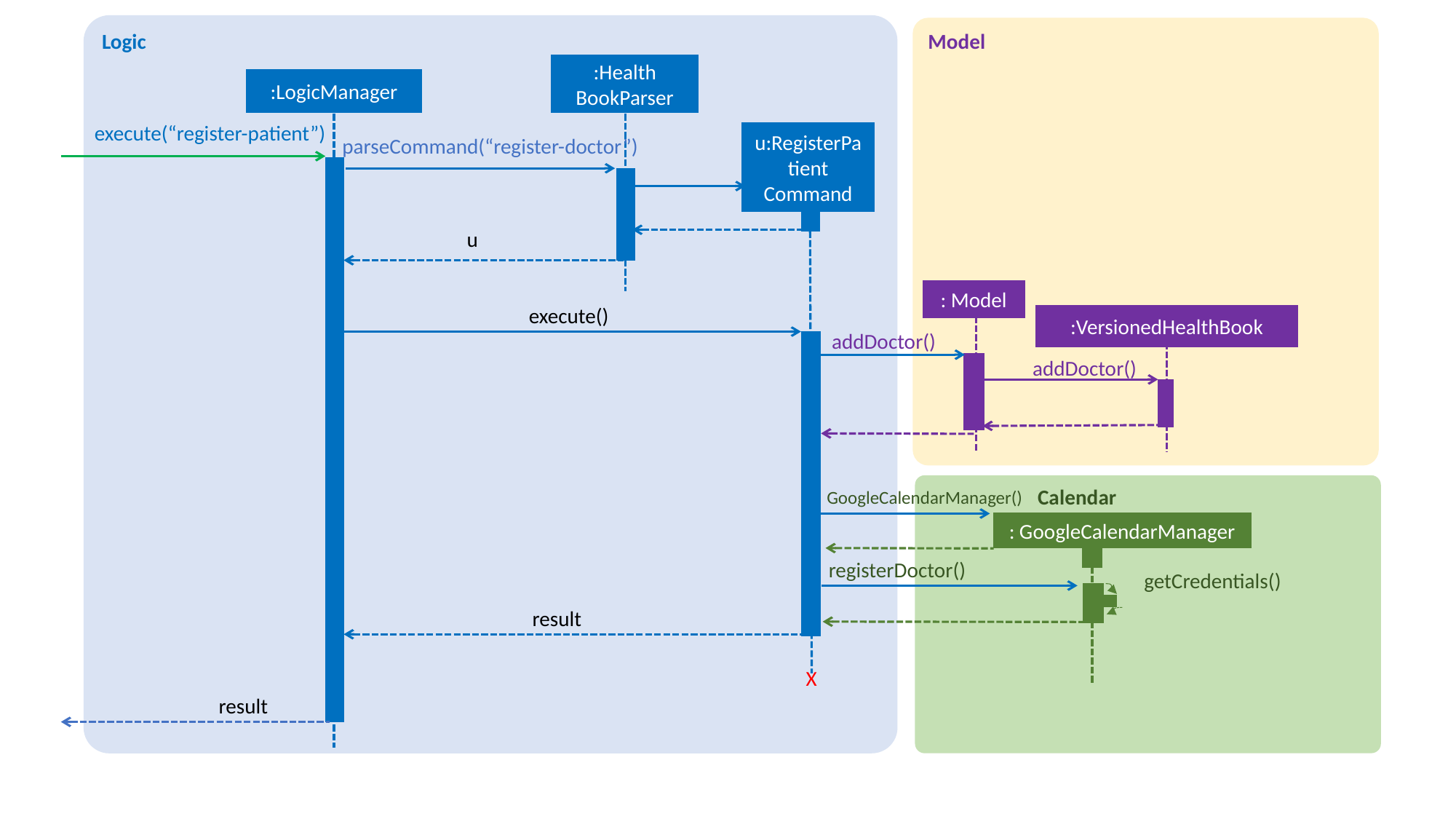

Logic
Model
:Health
BookParser
:LogicManager
execute(“register-patient”)
u:RegisterPatient
Command
parseCommand(“register-doctor”)

u
: Model
execute()
:VersionedHealthBook
addDoctor()

addDoctor()

          	Calendar
GoogleCalendarManager()
: GoogleCalendarManager

registerDoctor()
getCredentials()

result
X
result